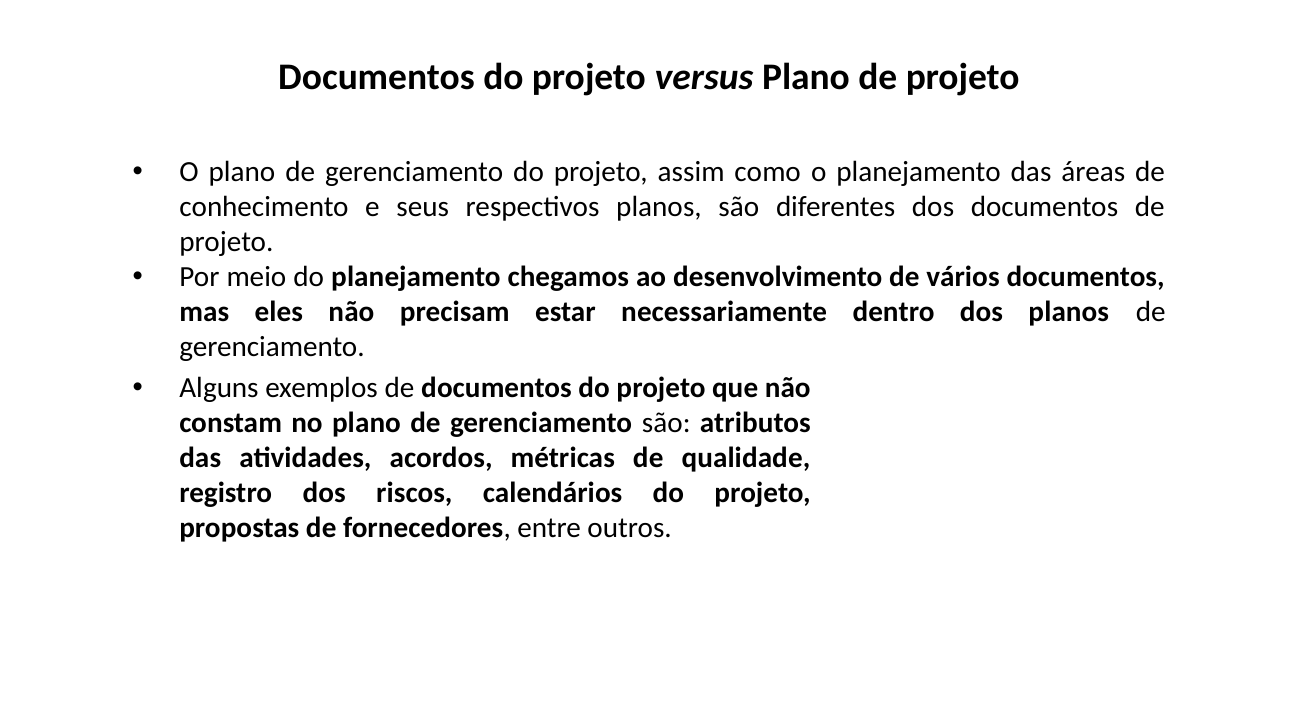

Documentos do projeto versus Plano de projeto
O plano de gerenciamento do projeto, assim como o planejamento das áreas de conhecimento e seus respectivos planos, são diferentes dos documentos de projeto.
Por meio do planejamento chegamos ao desenvolvimento de vários documentos, mas eles não precisam estar necessariamente dentro dos planos de gerenciamento.
Alguns exemplos de documentos do projeto que não constam no plano de gerenciamento são: atributos das atividades, acordos, métricas de qualidade, registro dos riscos, calendários do projeto, propostas de fornecedores, entre outros.